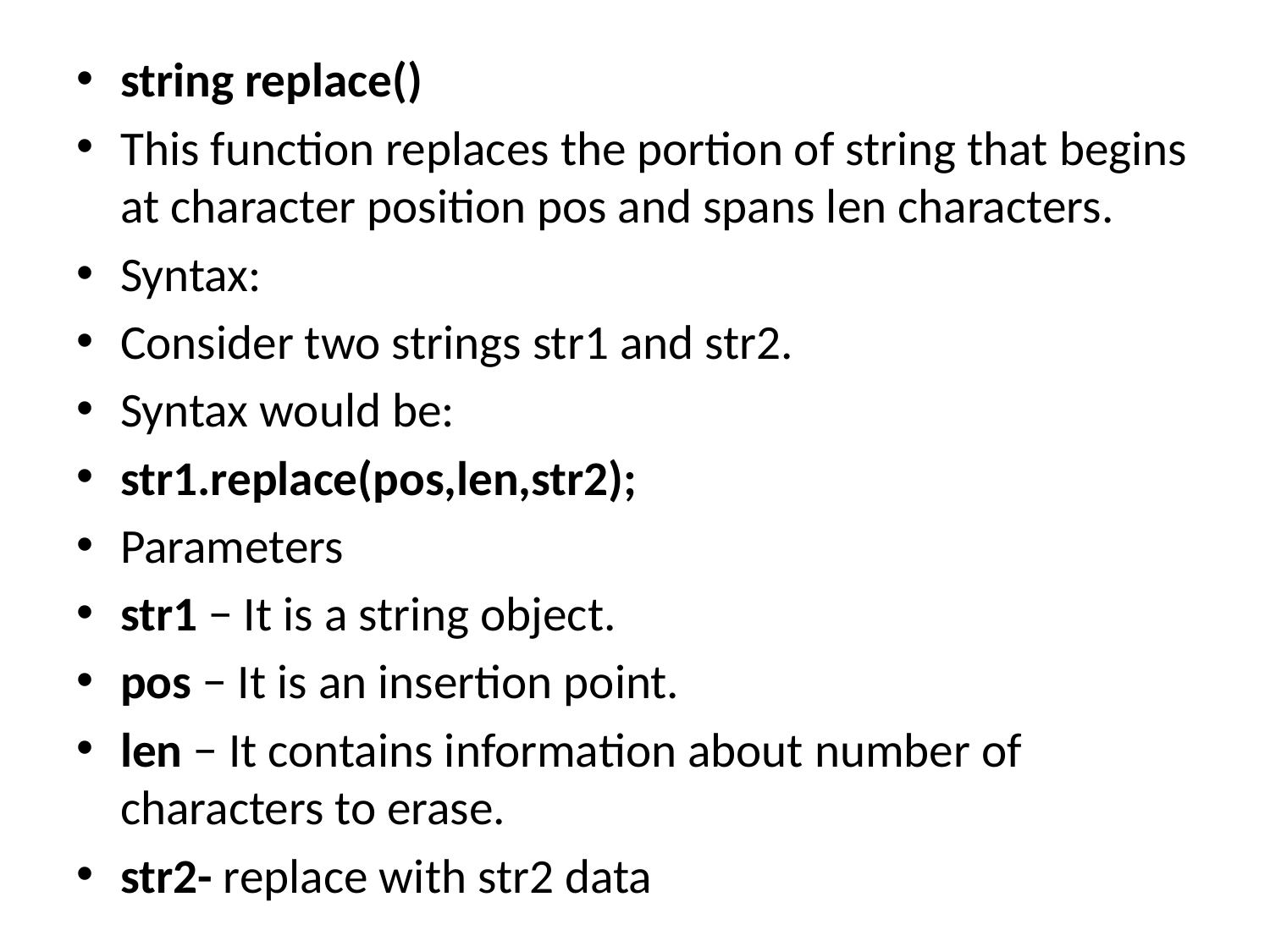

string replace()
This function replaces the portion of string that begins at character position pos and spans len characters.
Syntax:
Consider two strings str1 and str2.
Syntax would be:
str1.replace(pos,len,str2);
Parameters
str1 − It is a string object.
pos − It is an insertion point.
len − It contains information about number of characters to erase.
str2- replace with str2 data